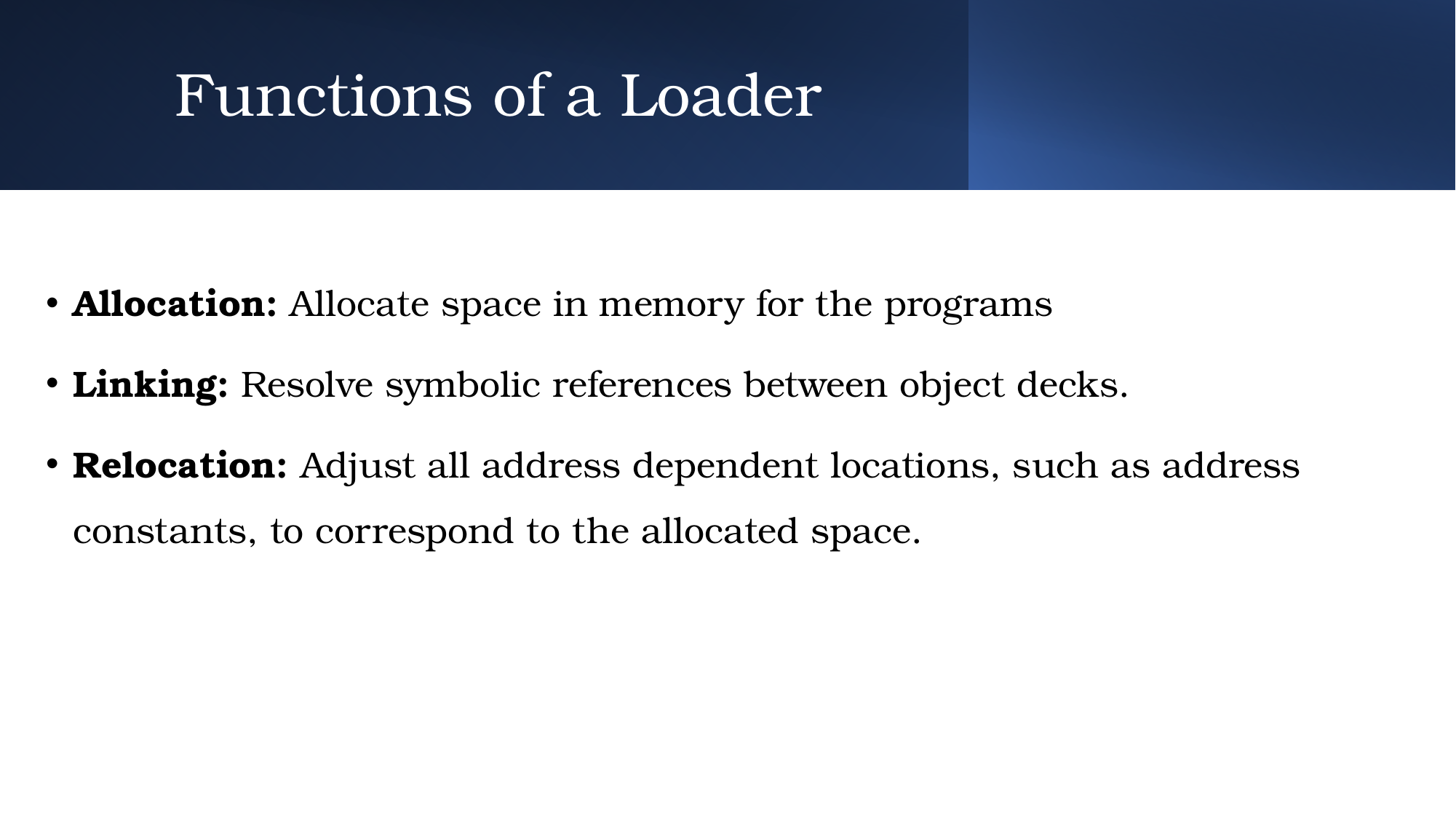

# Functions of a Loader
Allocation: Allocate space in memory for the programs
Linking: Resolve symbolic references between object decks.
Relocation: Adjust all address dependent locations, such as address constants, to correspond to the allocated space.
6